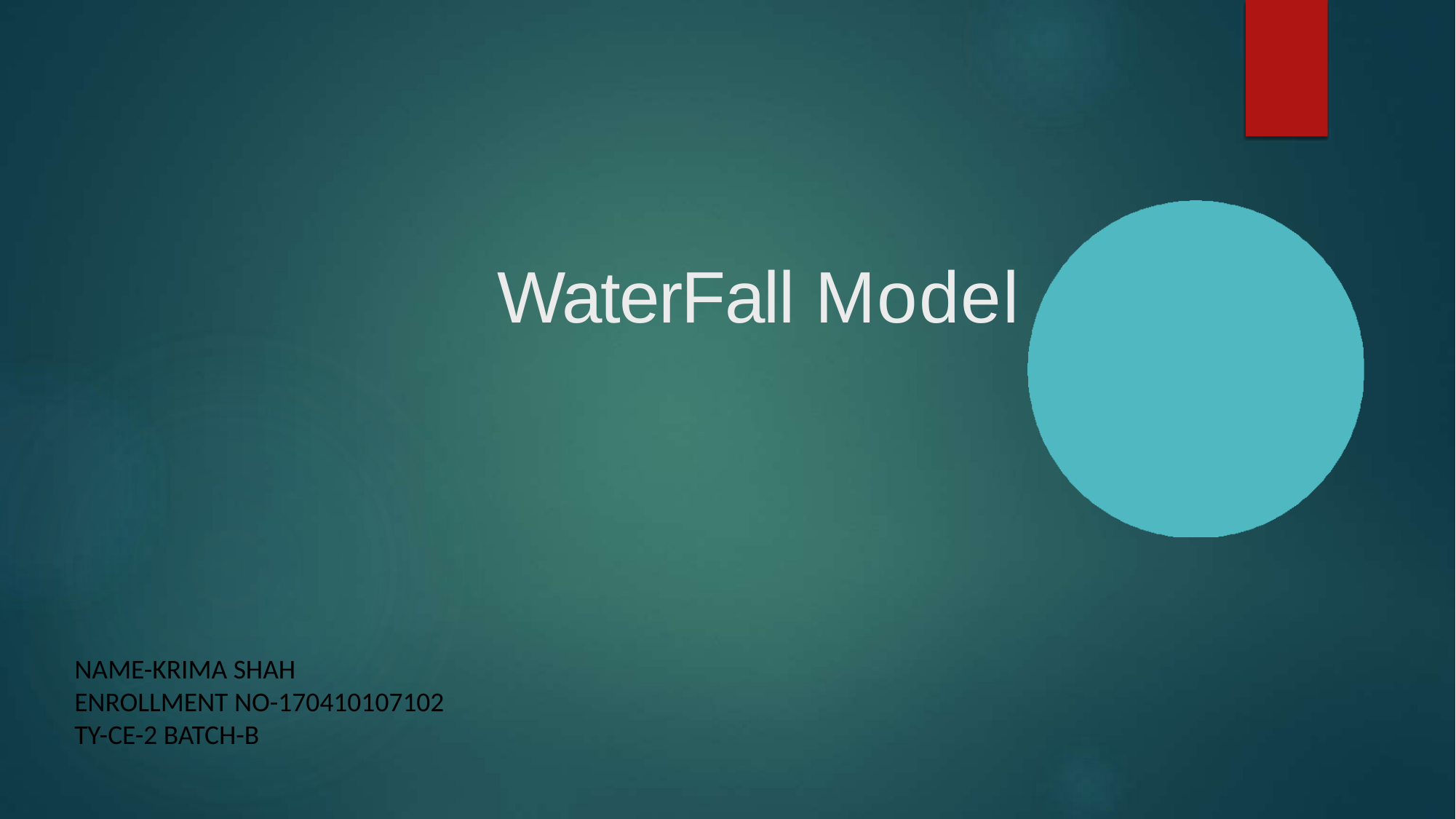

# WaterFall Model
NAME-KRIMA SHAH
ENROLLMENT NO-170410107102
TY-CE-2 BATCH-B